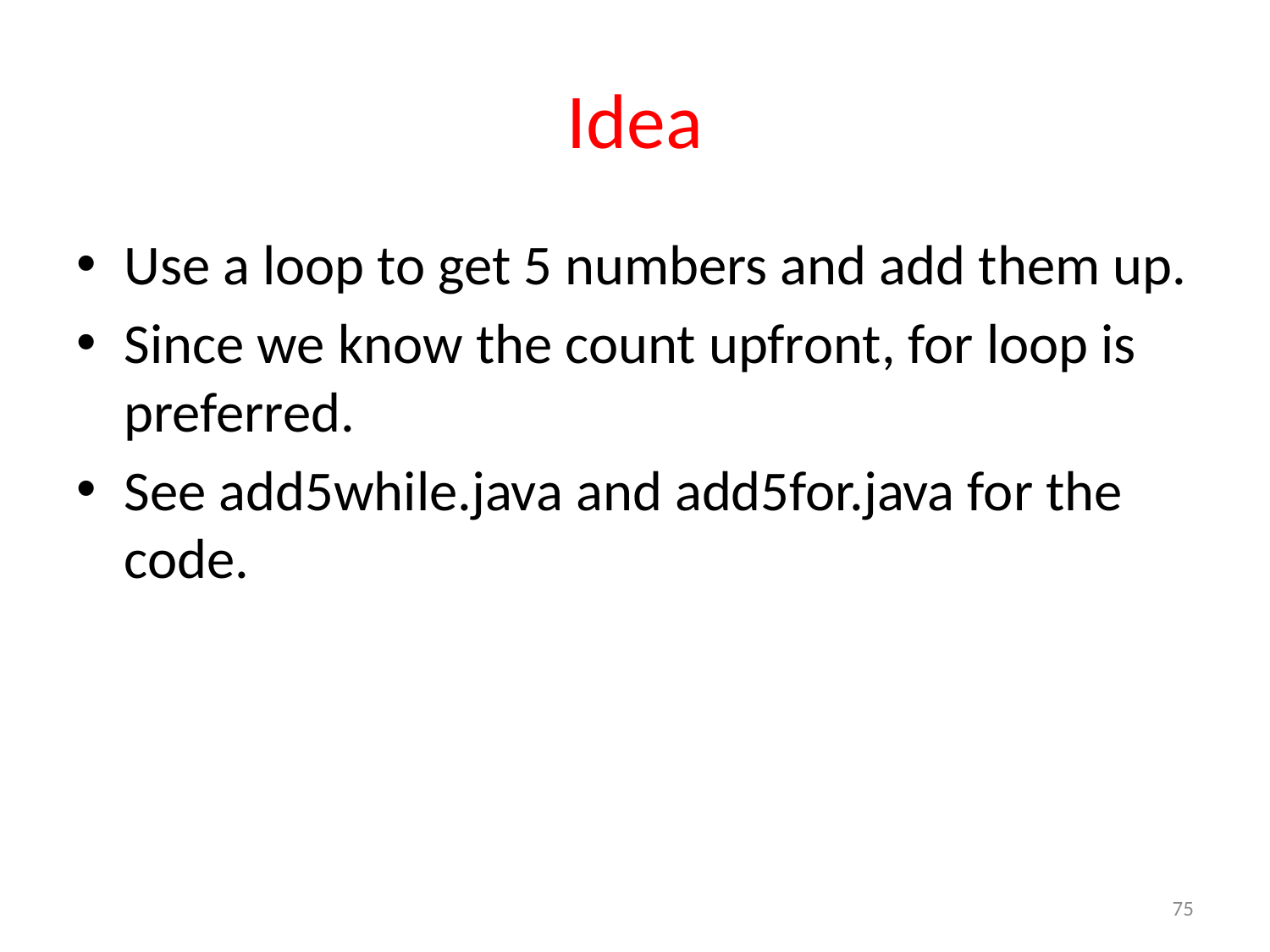

# Idea
Use a loop to get 5 numbers and add them up.
Since we know the count upfront, for loop is preferred.
See add5while.java and add5for.java for the code.
75